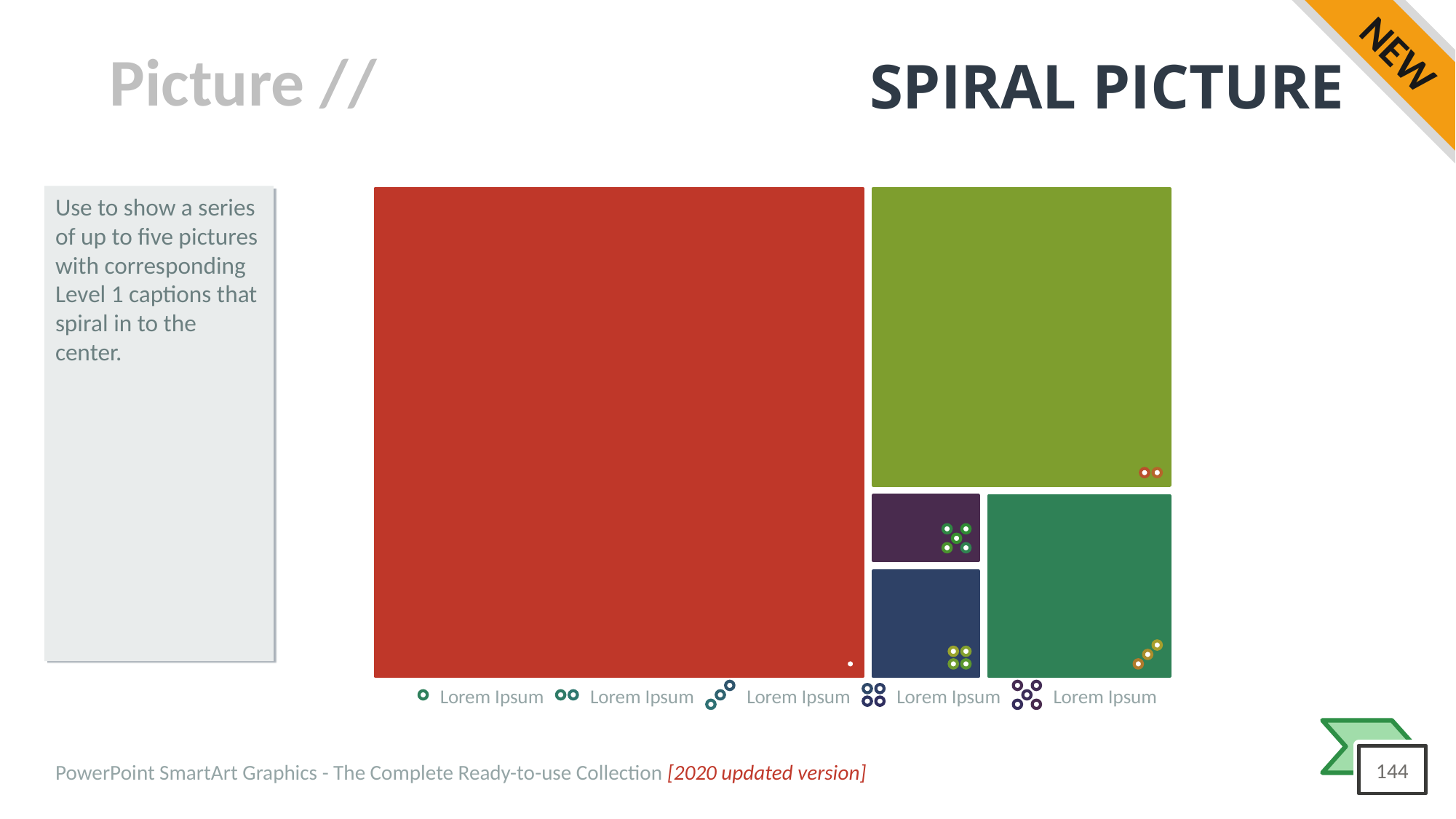

NEW
# SPIRAL PICTURE
Use to show a series of up to five pictures with corresponding Level 1 captions that spiral in to the center.

Lorem Ipsum

Lorem Ipsum

Lorem Ipsum

Lorem Ipsum

Lorem Ipsum

PowerPoint SmartArt Graphics - The Complete Ready-to-use Collection [2020 updated version]